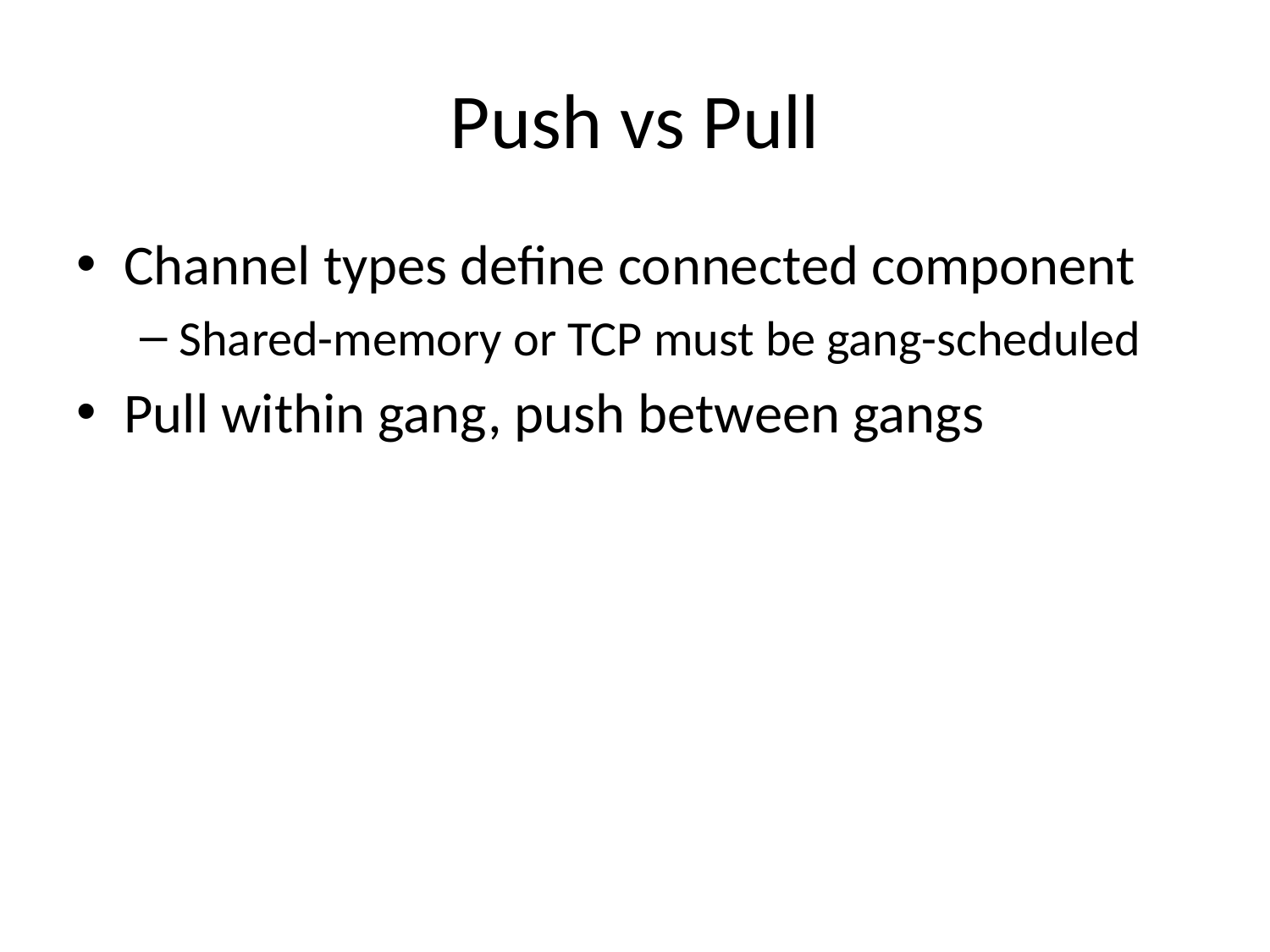

# Push vs Pull
Channel types define connected component
Shared-memory or TCP must be gang-scheduled
Pull within gang, push between gangs